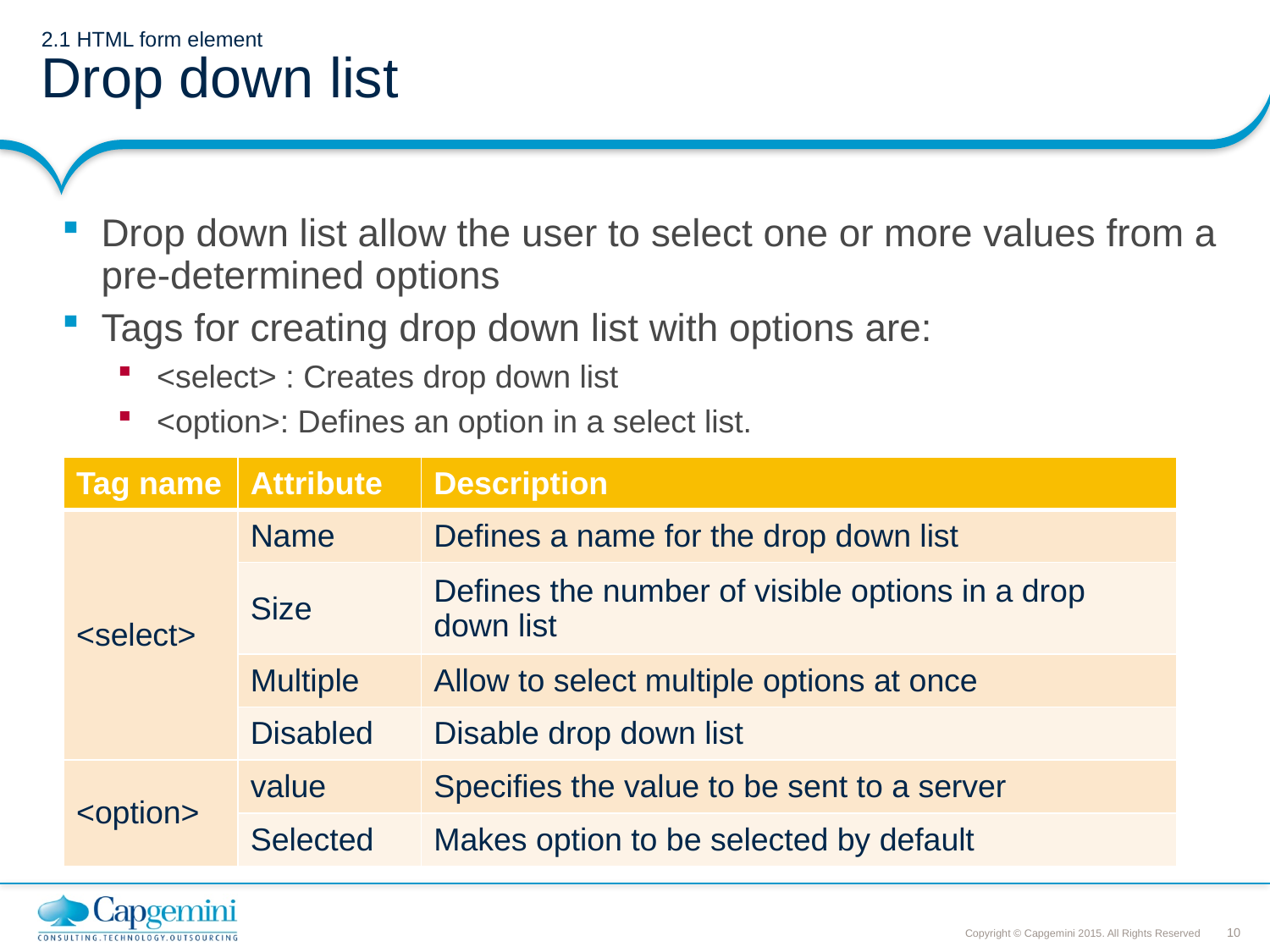

# 2.1 HTML form element Drop down list
Drop down list allow the user to select one or more values from a pre-determined options
Tags for creating drop down list with options are:
<select> : Creates drop down list
<option>: Defines an option in a select list.

| Tag name | Attribute | Description |
| --- | --- | --- |
| <select> | Name | Defines a name for the drop down list |
|  | Size | Defines the number of visible options in a drop down list |
|  | Multiple | Allow to select multiple options at once |
|  | Disabled | Disable drop down list |
| <option> | value | Specifies the value to be sent to a server |
|  | Selected | Makes option to be selected by default |